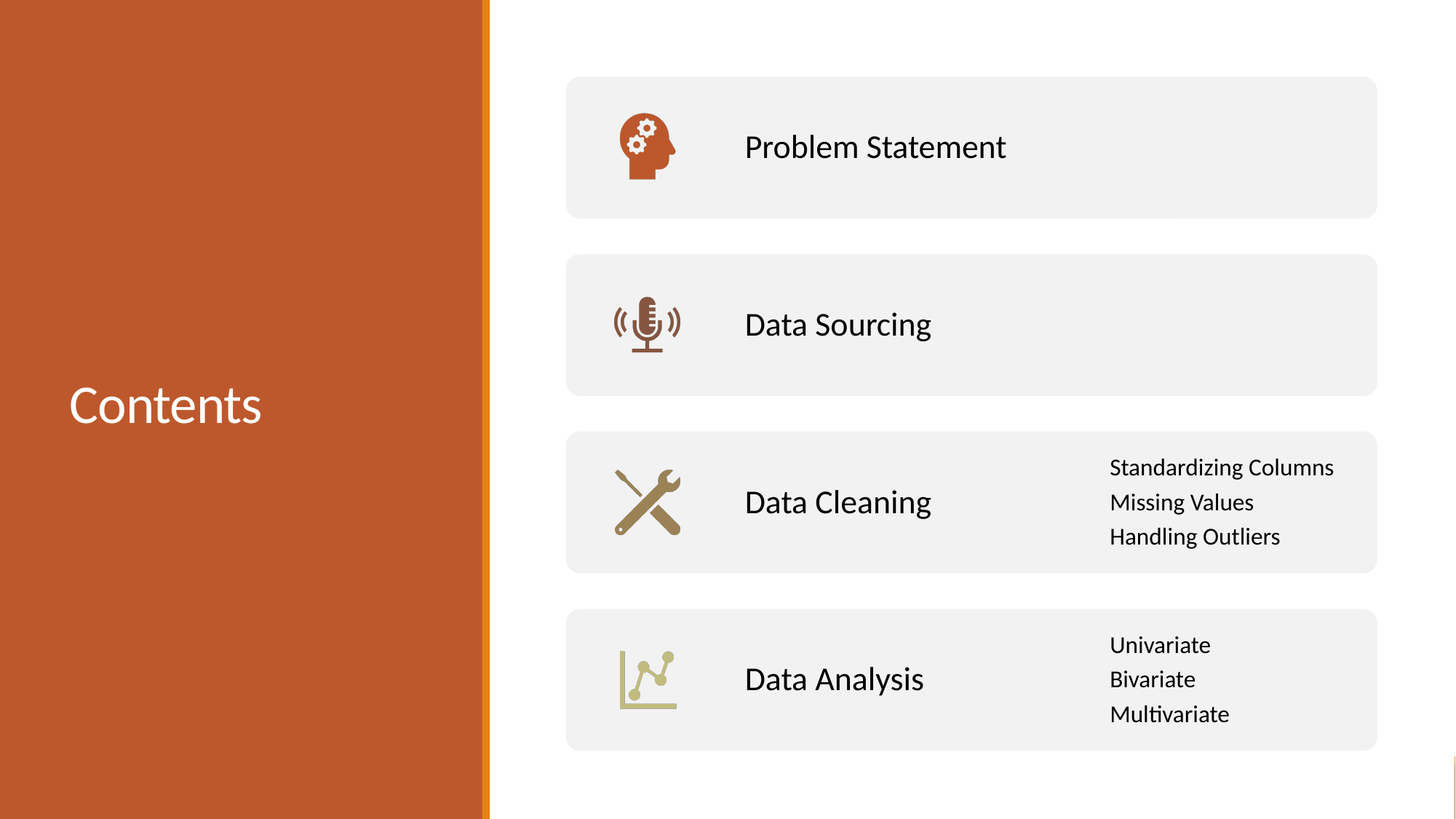

# Contents
Problem Statement
Data Sourcing
Data Cleaning
Standardizing Columns
Missing Values
Handling Outliers
Data Analysis
Univariate
Bivariate
Multivariate